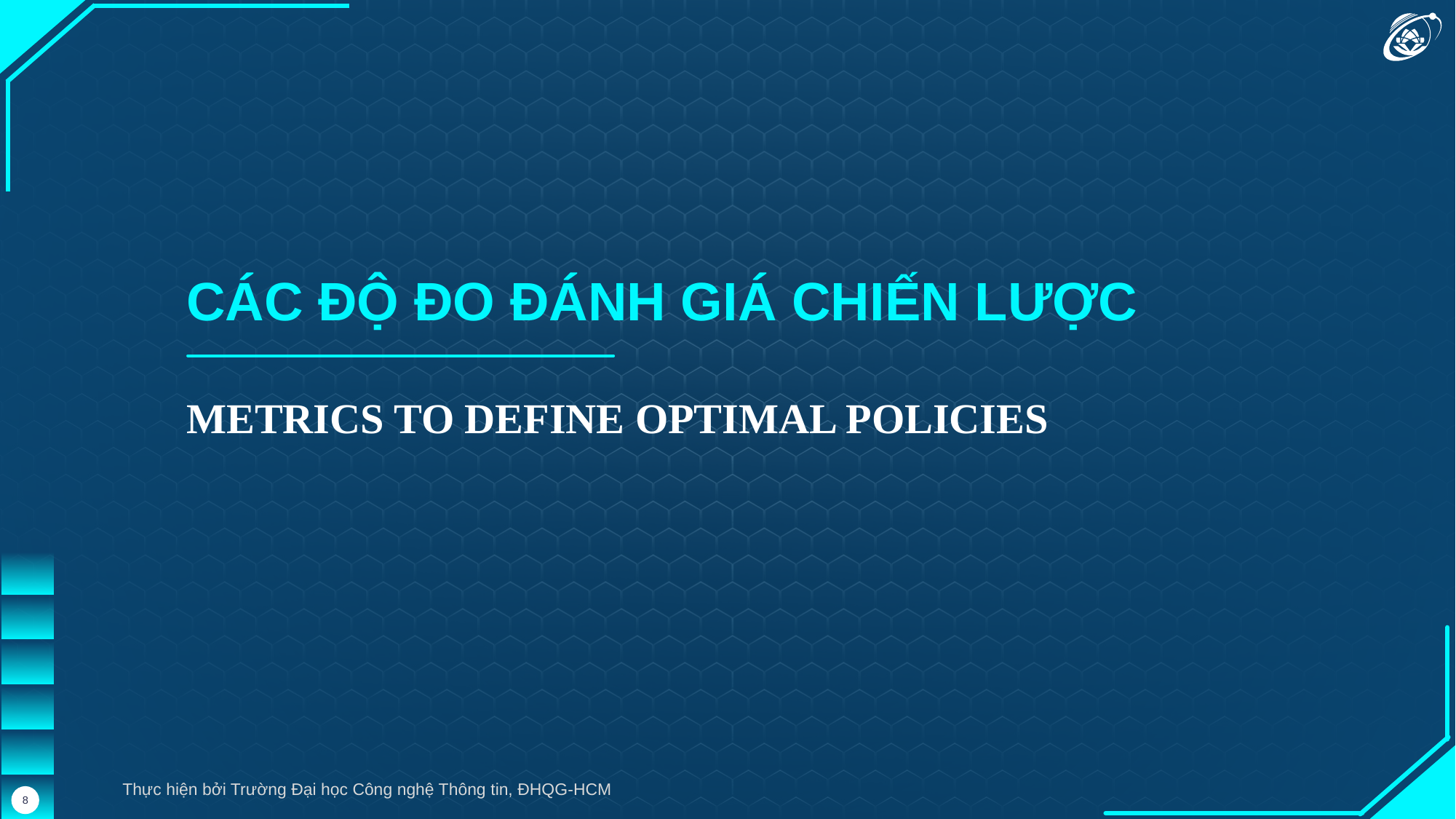

CÁC ĐỘ ĐO ĐÁNH GIÁ CHIẾN LƯỢC
METRICS TO DEFINE OPTIMAL POLICIES

Thực hiện bởi Trường Đại học Công nghệ Thông tin, ĐHQG-HCM
8